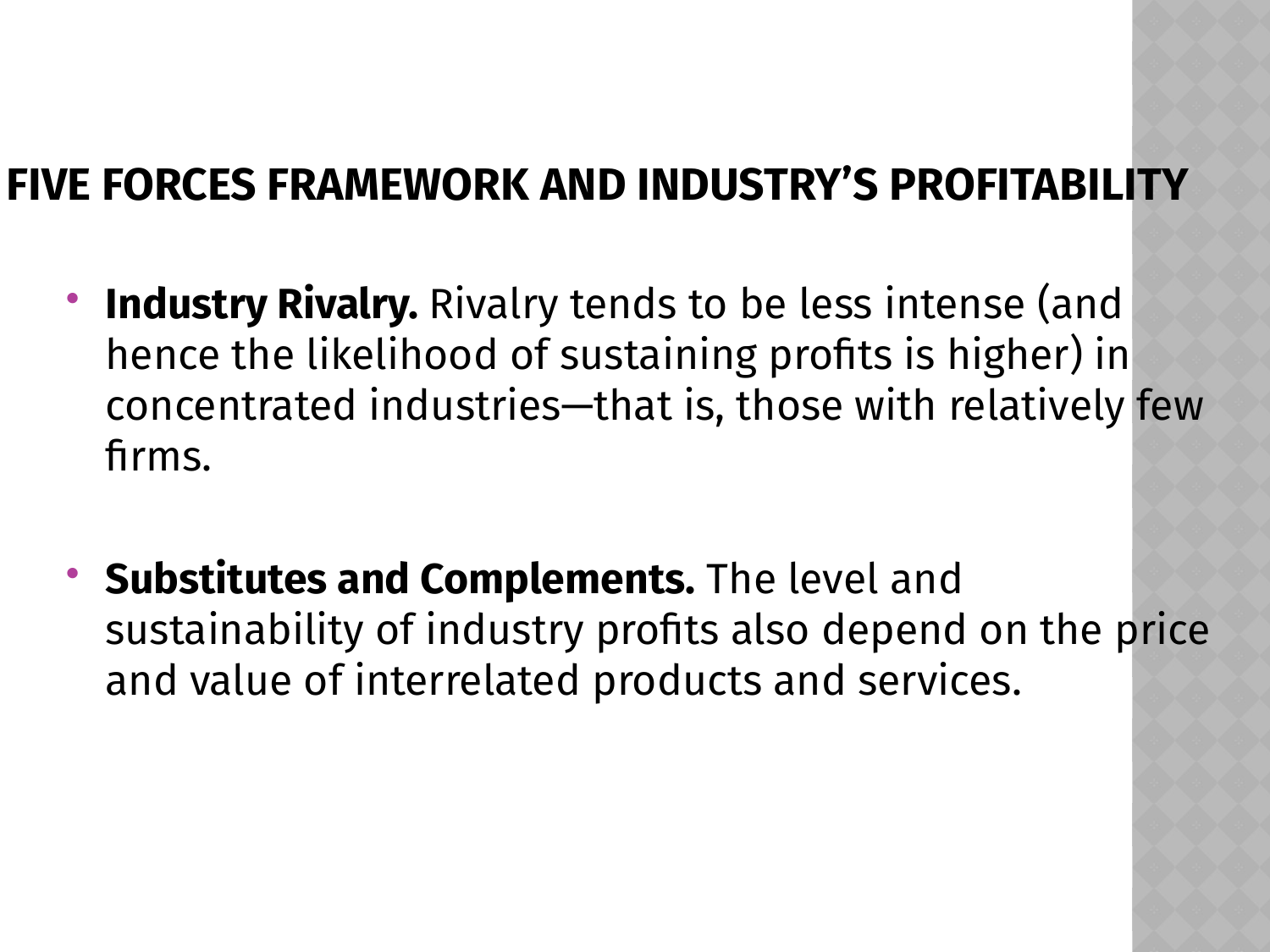

# Five forces framework and industry’s profitability

Industry Rivalry. Rivalry tends to be less intense (and hence the likelihood of sustaining profits is higher) in concentrated industries—that is, those with relatively few firms.

Substitutes and Complements. The level and sustainability of industry profits also depend on the price and value of interrelated products and services.